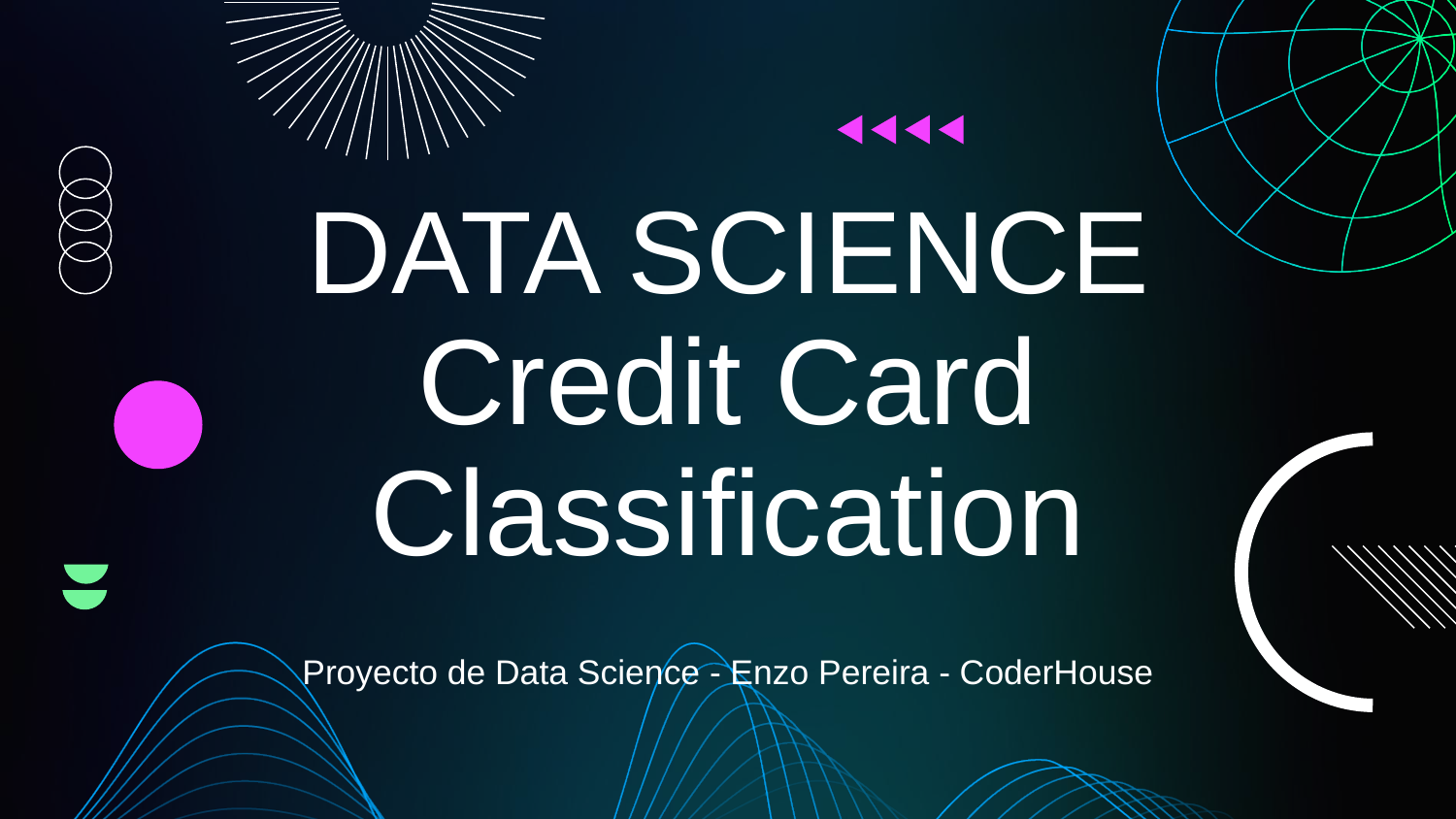

# DATA SCIENCE Credit Card Classification

Proyecto de Data Science - Enzo Pereira - CoderHouse